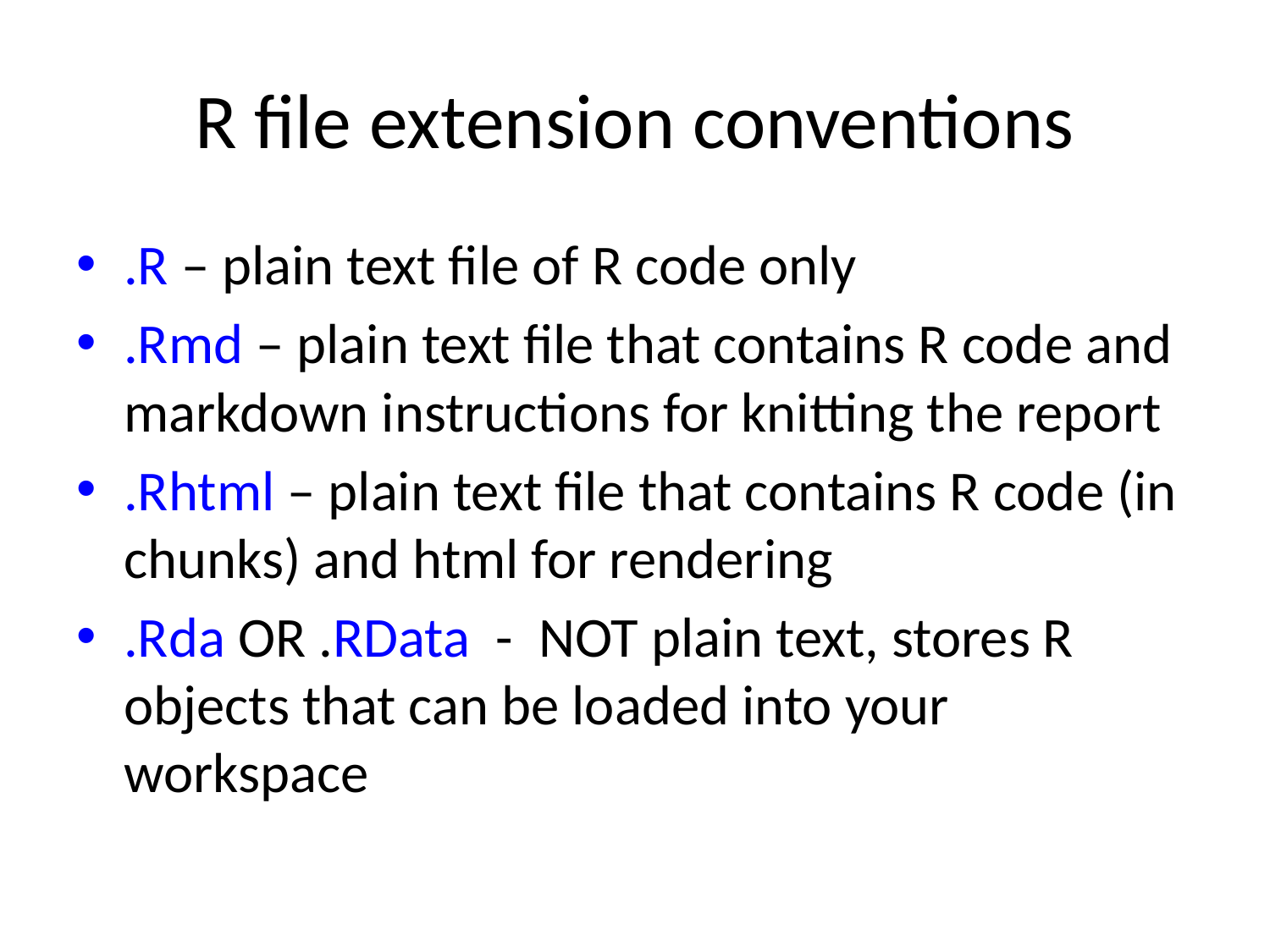

# R file extension conventions
.R – plain text file of R code only
.Rmd – plain text file that contains R code and markdown instructions for knitting the report
.Rhtml – plain text file that contains R code (in chunks) and html for rendering
.Rda OR .RData  -  NOT plain text, stores R objects that can be loaded into your workspace